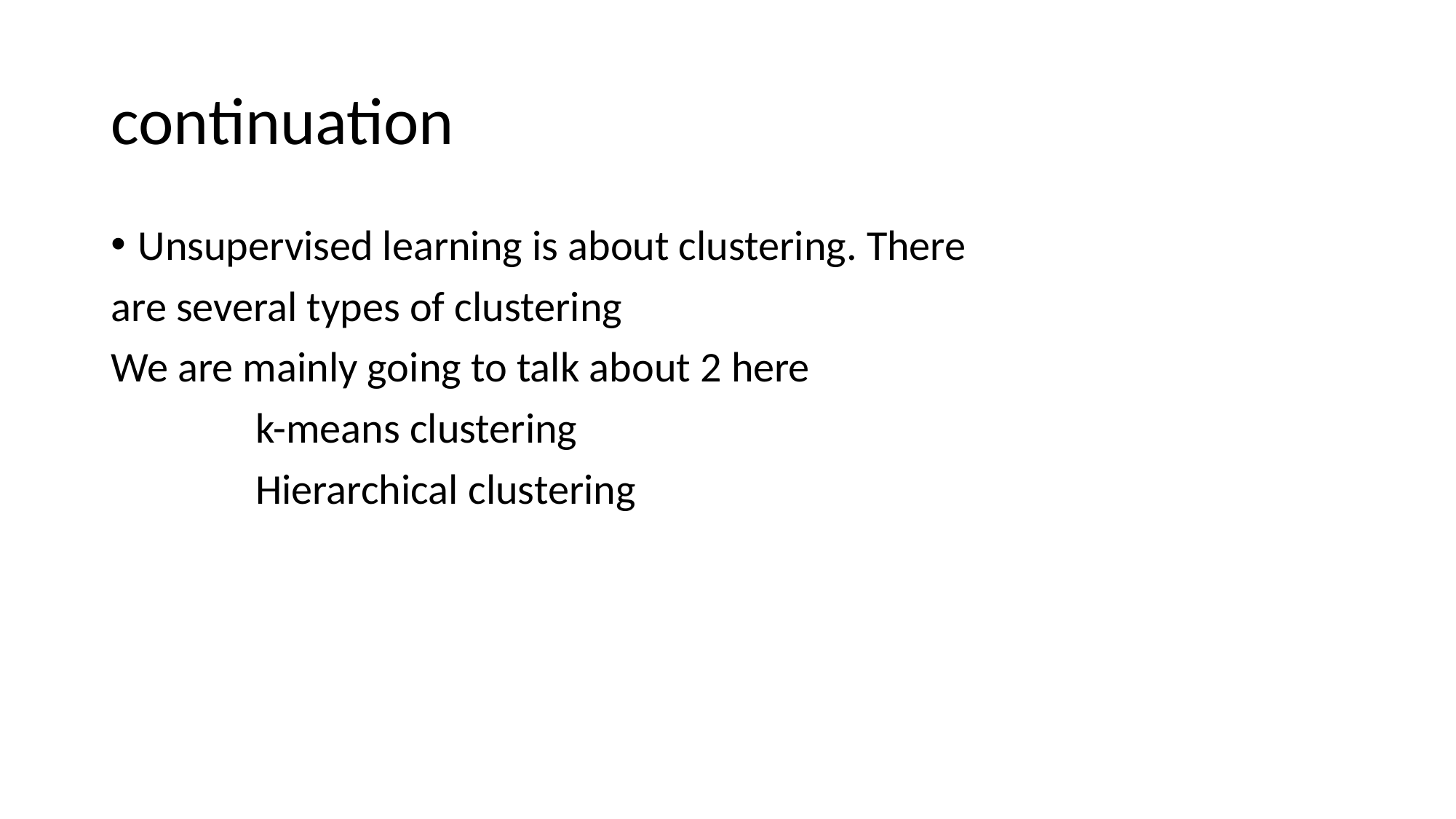

# continuation
Unsupervised learning is about clustering. There
are several types of clustering
We are mainly going to talk about 2 here
               k-means clustering
               Hierarchical clustering